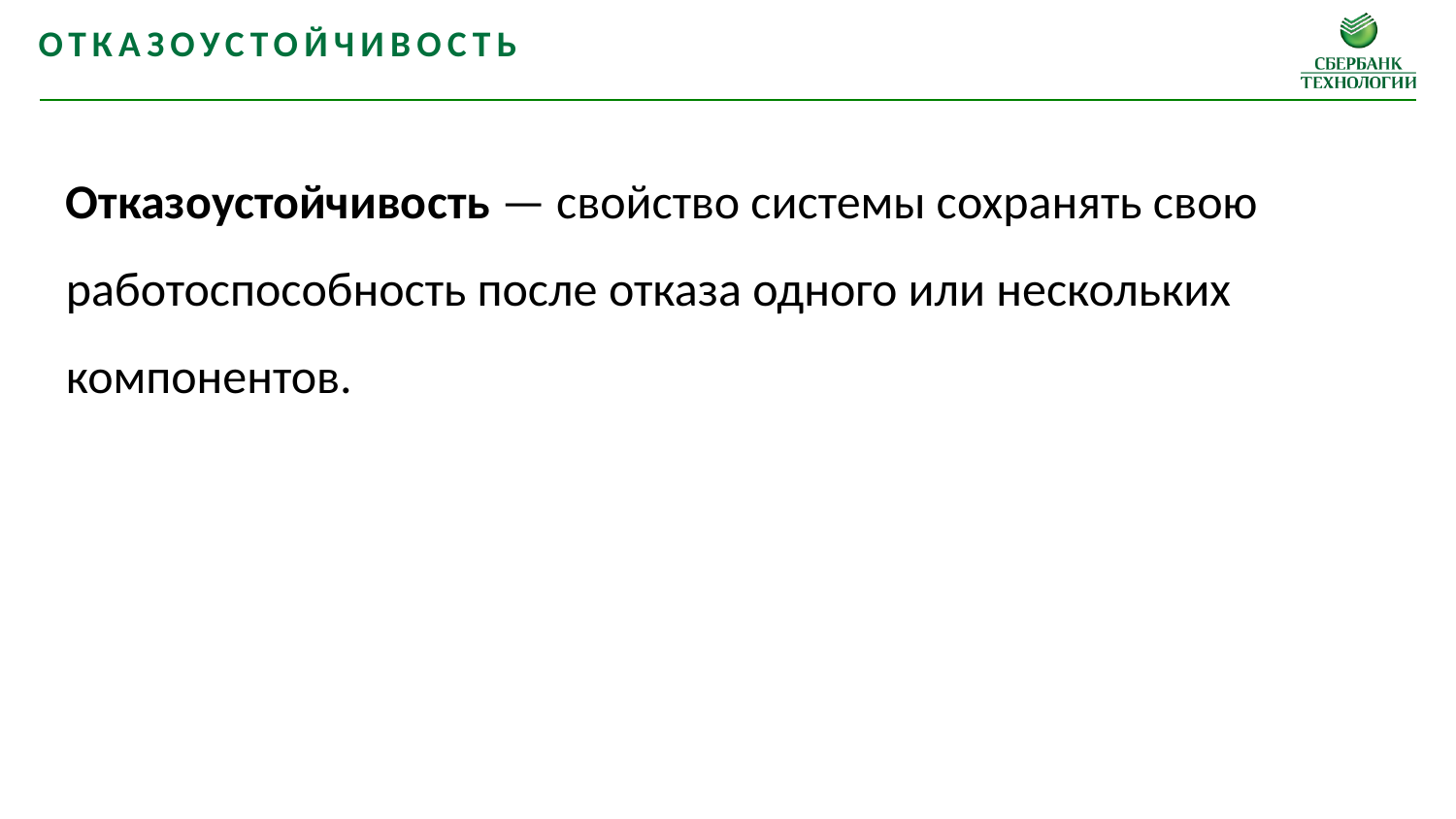

Отказоустойчивость
Отказоустойчивость — свойство системы сохранять свою работоспособность после отказа одного или нескольких компонентов.